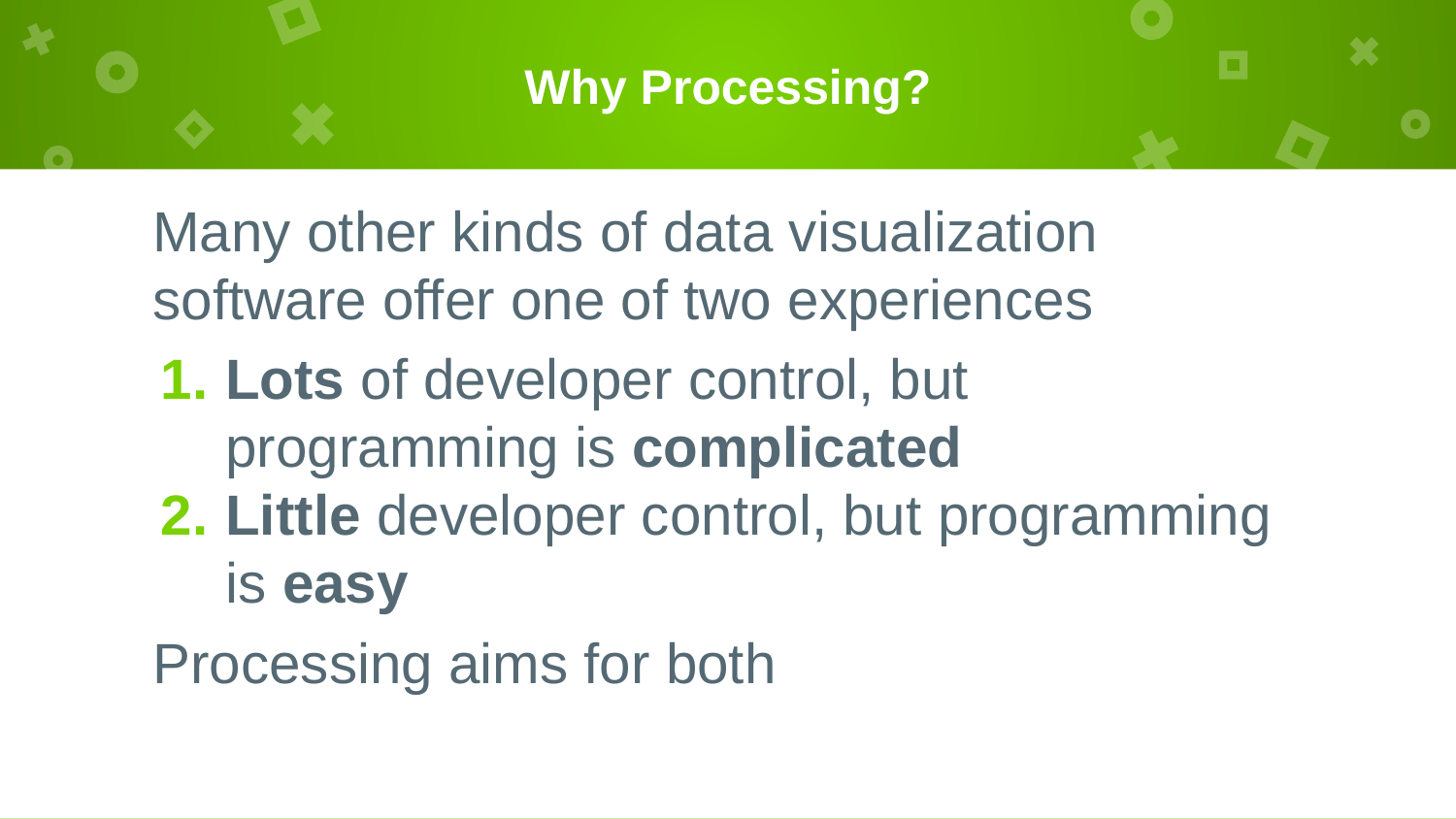

# Why Processing?
Many other kinds of data visualization software offer one of two experiences
Lots of developer control, but programming is complicated
Little developer control, but programming is easy
Processing aims for both